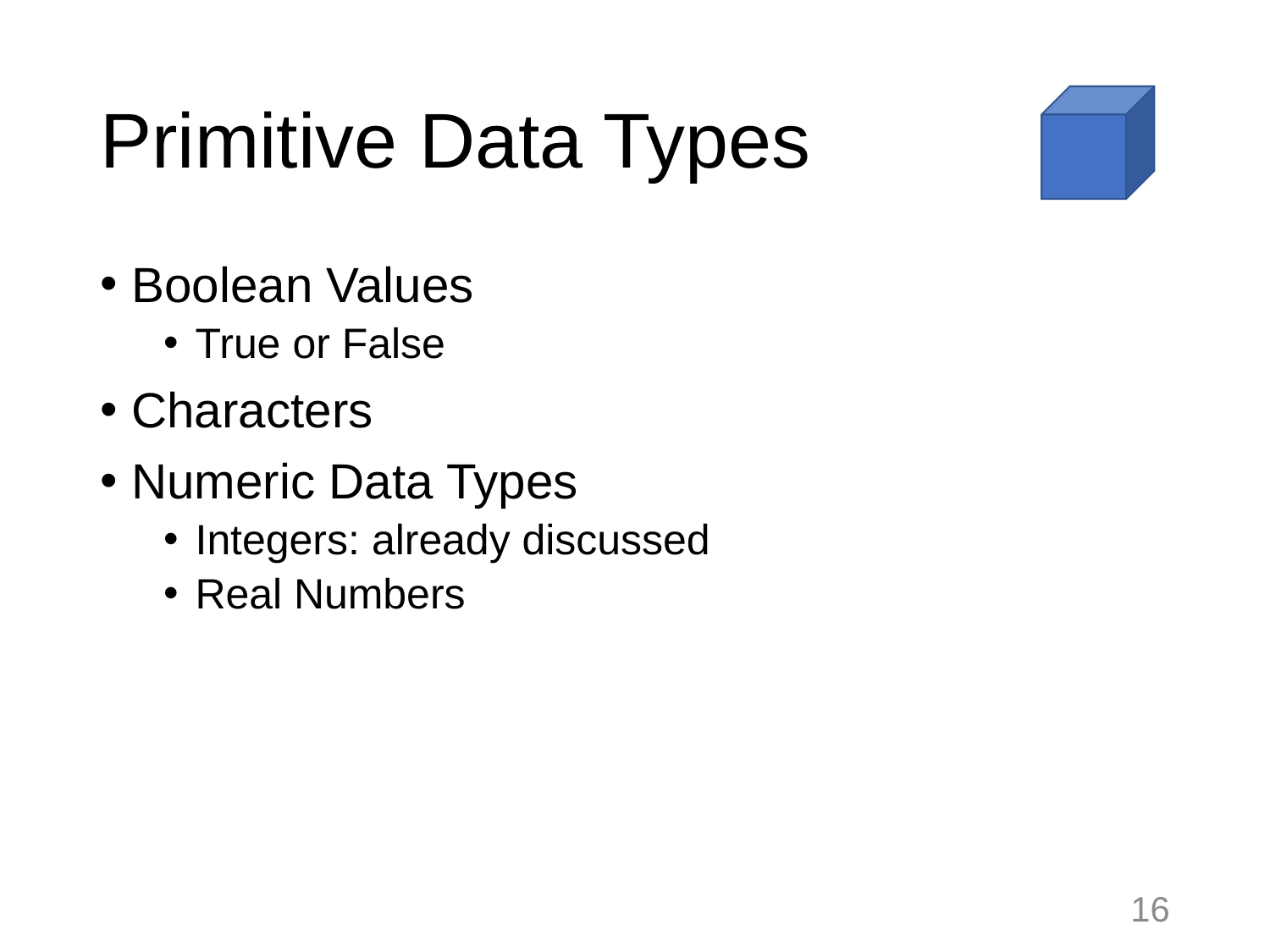

# Primitive Data Types

Boolean Values
True or False
Characters
Numeric Data Types
Integers: already discussed
Real Numbers
16